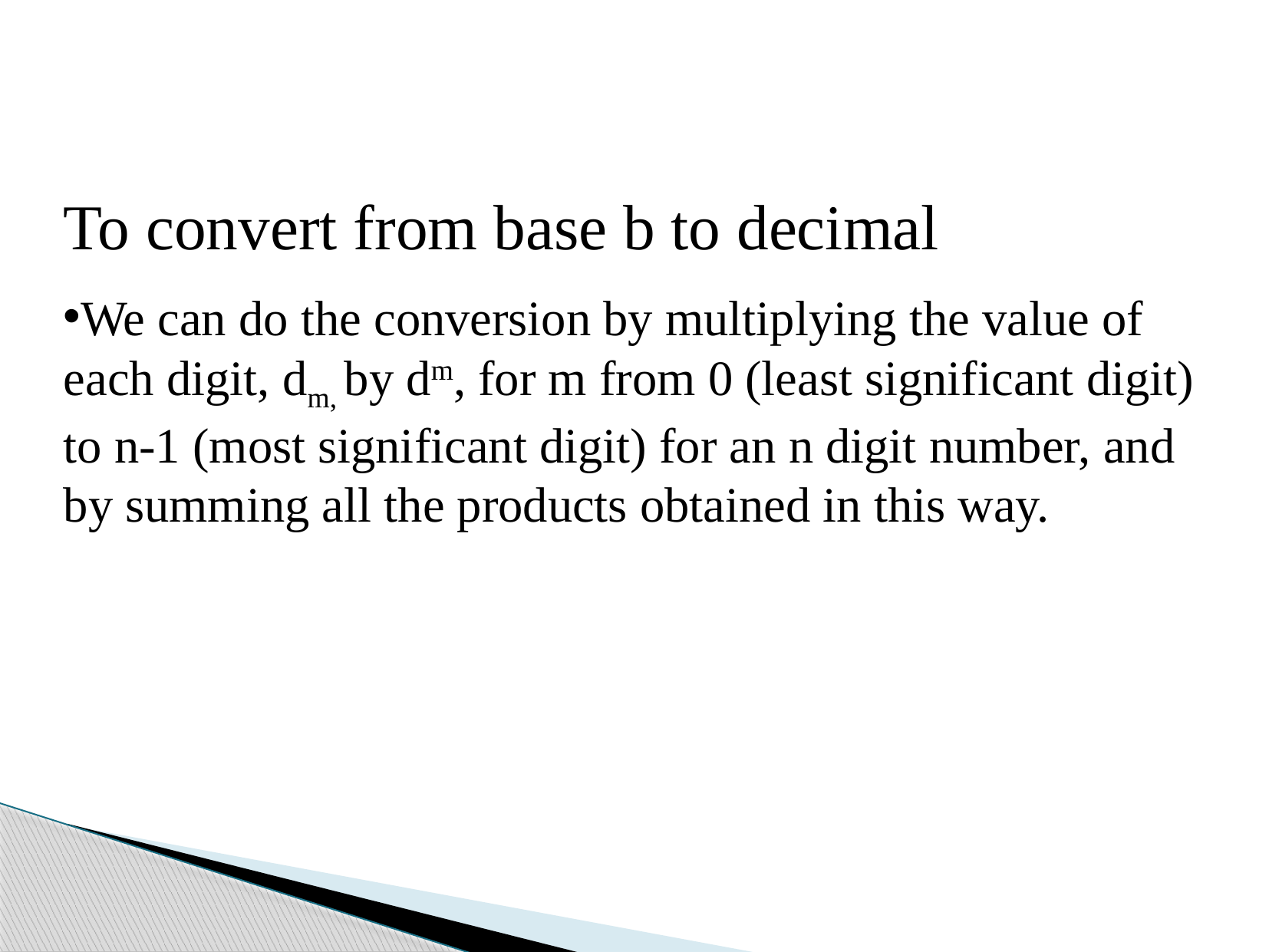

To convert from base b to decimal
We can do the conversion by multiplying the value of each digit, dm, by dm, for m from 0 (least significant digit) to n-1 (most significant digit) for an n digit number, and by summing all the products obtained in this way.